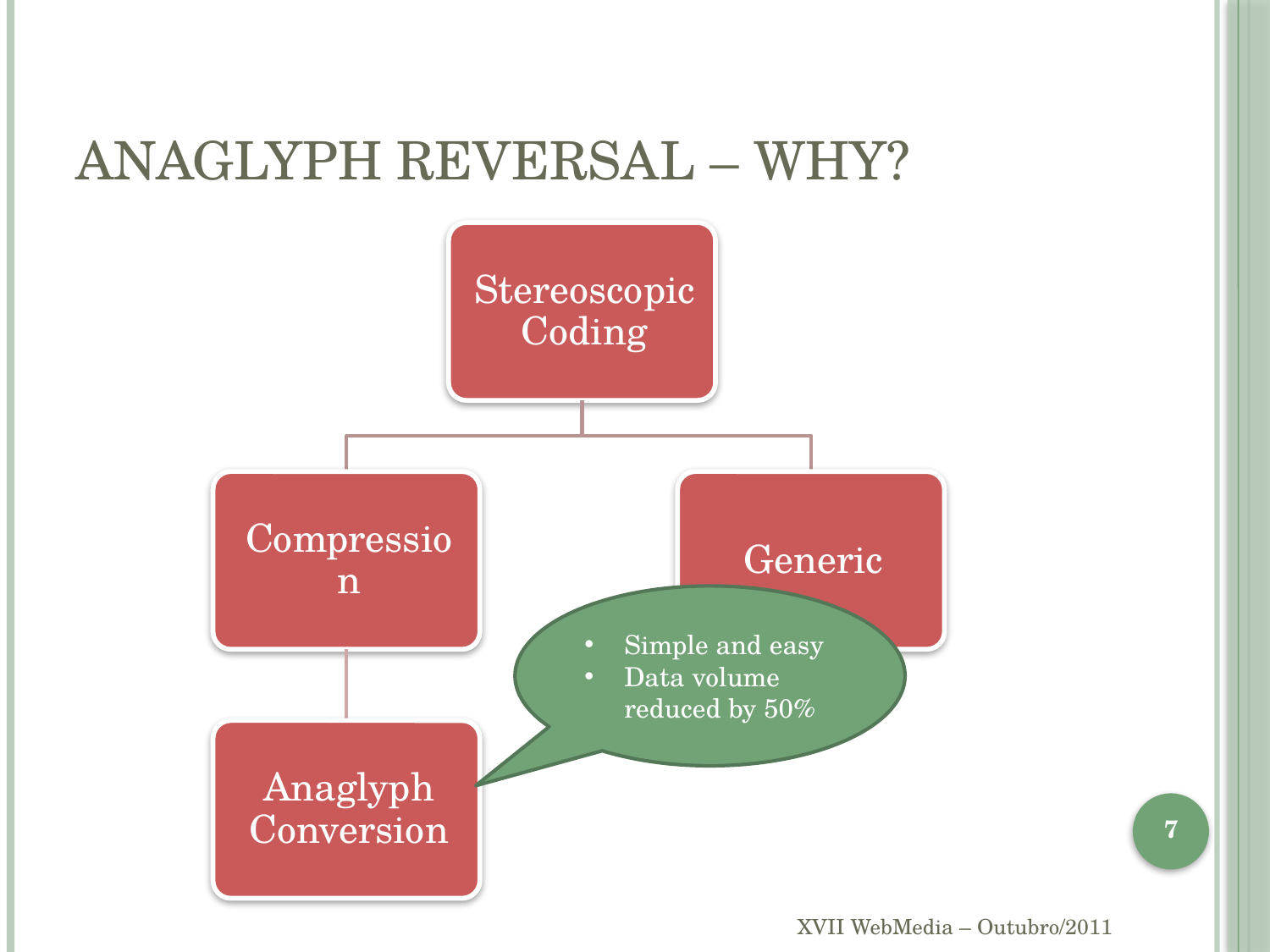

# Anaglyph Reversal – Why?
Stereoscopic Coding
Compression
Anaglyph Conversion
Generic
Simple and easy
Data volume reduced by 50%
7
XVII WebMedia – Outubro/2011